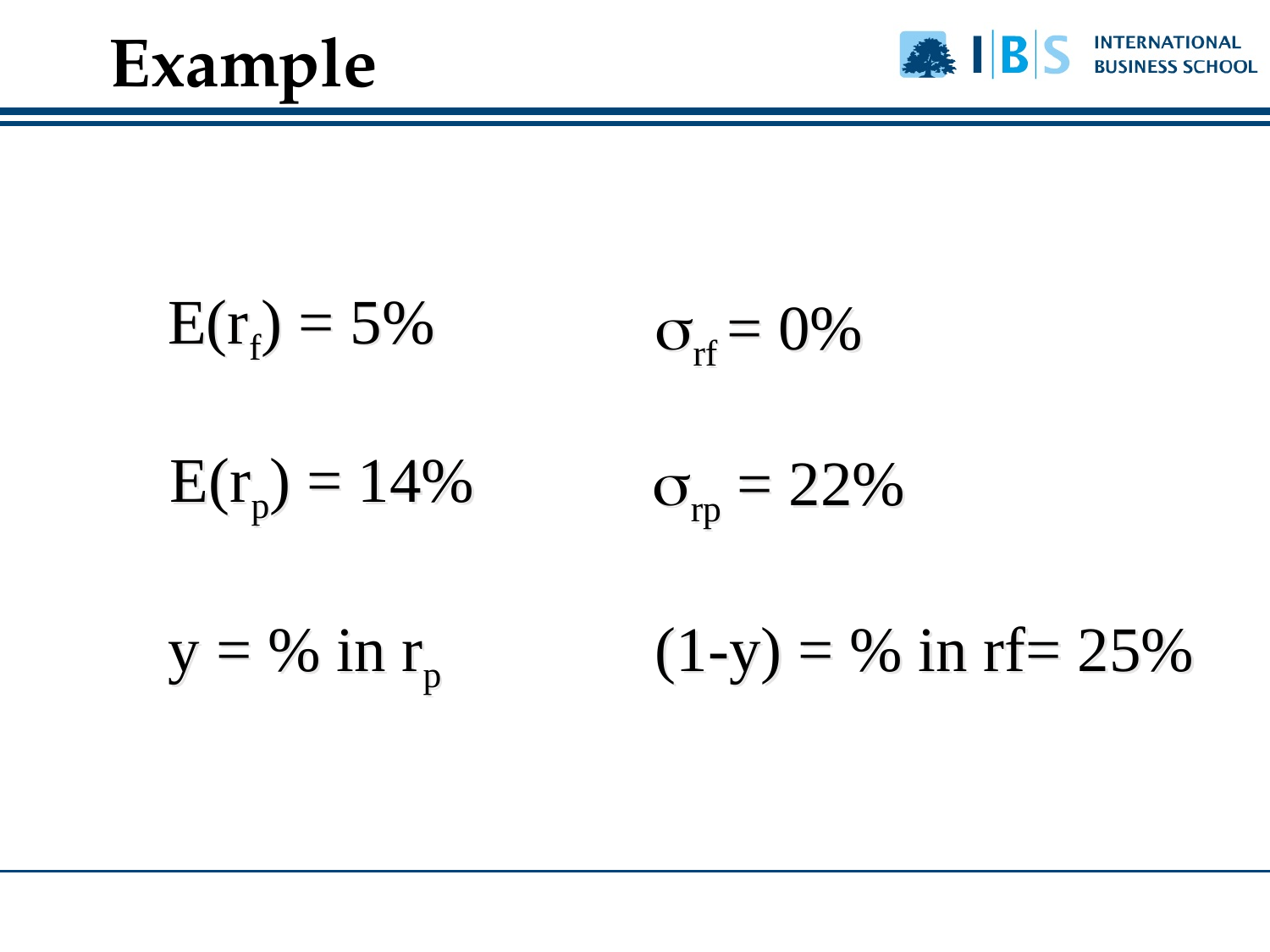

Example
E(rf) = 5%
σrf = 0%
E(rp) = 14%
σrp = 22%
y = % in rp
(1-y) = % in rf= 25%